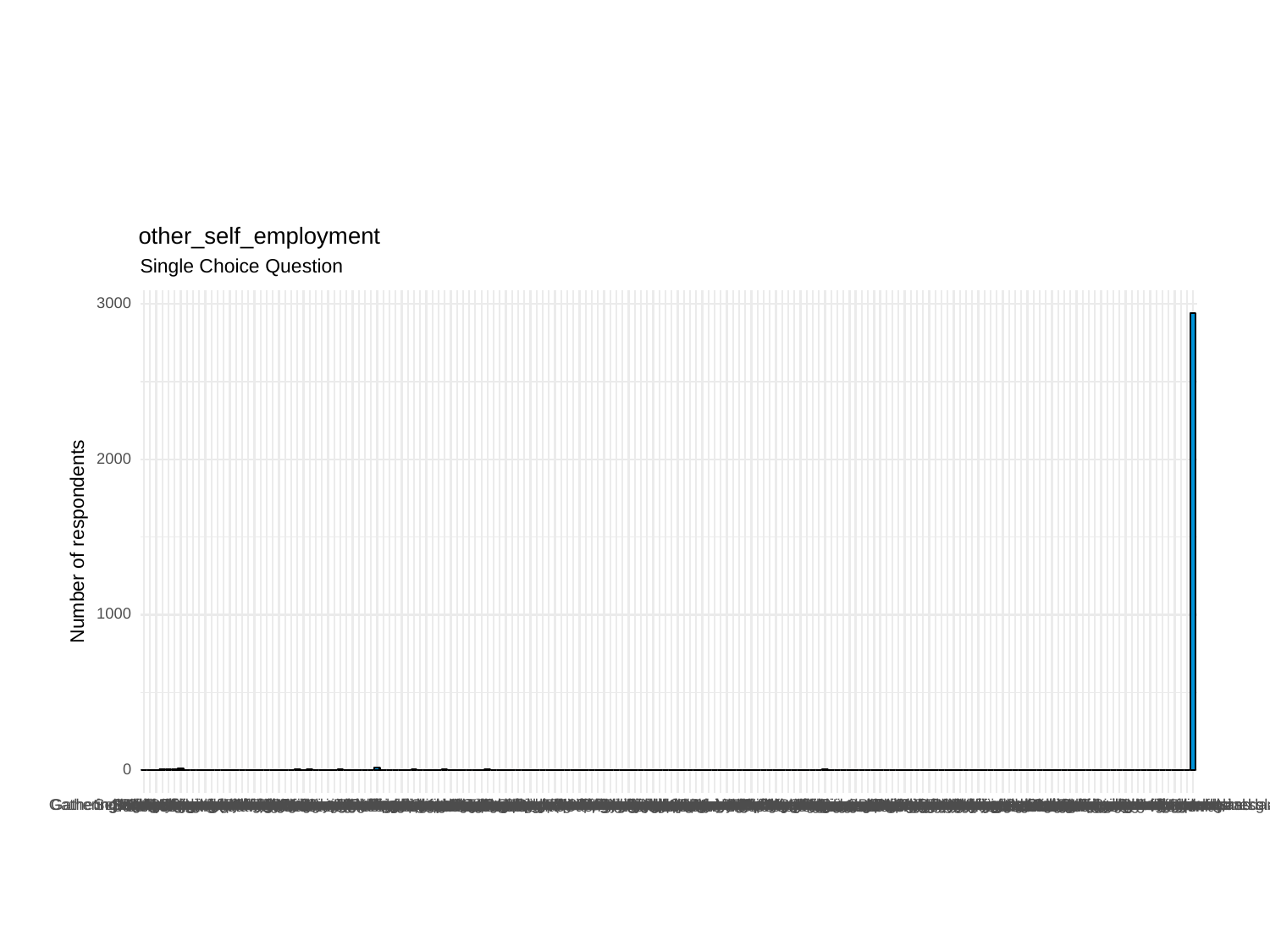

other_self_employment
Single Choice Question

3000

2000

Number of respondents

1000

0

Gathering NYIKA FROM shire
Gathering and selling of firewood
Gatheting and selling of reed
Selling firewood and or thatch grass
Selling of firewood
Selling firewood
Gathering and sell of reeds
Wild potatoes (nyika)
Fetching and selling firewood
Buying and selling of second hand clothes
Gathering and sale of firewood
Gathering  of  wild trees
Building thatch fences
Gathering and selling firewood
Gardening
Sale of vegetables
Carpentry
Cookery, traditional bread baker
Selling "zitumbuwa"
Handcraft (basket making)
Saling of crops
Selling Fish
Motor bicycle and bicycle fixer
Brick laying and Phone Charging
Helping out in pulling fish nets
Grocery
Sewing
Chair making
Selling of fish
Selling Doughnuts
Selling tomato
Selling groundnuts
Sale of thatching grass
Making and sell of handcrafts
Gathering of firewood and sell
Carpntry
Carperty
Glass cutting
Buying and saling of onions
Selling zibwente
Sourcing and selling charcoal
Selling bango grass
Gathering and sale of leeds and glass
Sale of grass and firewood
Selling vegetables
Cutting and selling leeds
Gathering and sale of glass
Bicycle taxi (Kabaza)
Selling reeds
Selling Firewood
2 Burchery shops
Weaving baskets
Bicycle repair
Buying and selling second hand shoes
Fishing
Making Mats
Making mats
Brewing and selling liquor
Kusema mitonda ndi kupanga ng'oma
Nursery school
Tailoring
Brewing beer
Carpenter
Brewing liqour
Farming  and shoe repair
Moulding mbaula
Building
Brewery
Farming
Kukumba gold kumagulitsa patsika kwa vender
Bicycle repairing
selling Kachaso
producing Kachaso
Kukakoka khoka ku nyanja
Tinsmithing
Packing and selling tobacco at home
Buyscle Repair
Building a house
Repairing Fishing Nets.
Bicycles repair
Unprofessional Builder
Tailaring
Making mat and kupanga mipini ya khasu
Beer brewing kachaso
Mat weaving
Building the pirlatrine
Wieving
Saloon shop
Bear Brewing
Building houses
Petty trade
Basket Weaving
Brewing
Making tins
Basket weaving
Wood cutting
Phone charging and Repairing
Painting houses
Bicycle maintenance
Weaving
Mat making
Mat Weaving
Beer brewing
Firewood gathering and sale
Bicycle  repairing
Woven Mat Making
Firewood gathering
Beer Brewing
Local beer brewing
Weaving mats
Painting
Brick  laying
Playing and beating the drum in village cultural dances
Brick layer
Brick laying
Kabaza, he hires the bicycle to do this business
Making and selling Energy saving stoves
Alcohol selling
brewing kachasu
Weaving Brooms
Photographer
Phone repair
kusoka mphasa
Barber shops
Radio repair
TAILORING
Sale of firewood
Hand craft
Hand  craft
Crafts
BASKET MAKING
CARPENTRY
Sale of firewood wood
Small business
Sell of drinks
sales of firewood
Sawer
Construction
Social Cash Transfer.
Handcraft  mats
Sale of fish
Sale of hand crafts
Some Domestic work
Sale of dumbo sand
River Sand seller
Shoe maker
Saloon
Business
Piece work
Hoe maker
Buider
Builder
Mechanic
Kabanza
builder
Heberist
Kabaza
stones breakers
heberist
Domestic Work
Tobacco sales
Domestic worker
House construction
Makes mats
Mat marker
mechanic
Butcher man
saloon
Fish seller
Tailor
Watchiman
NA